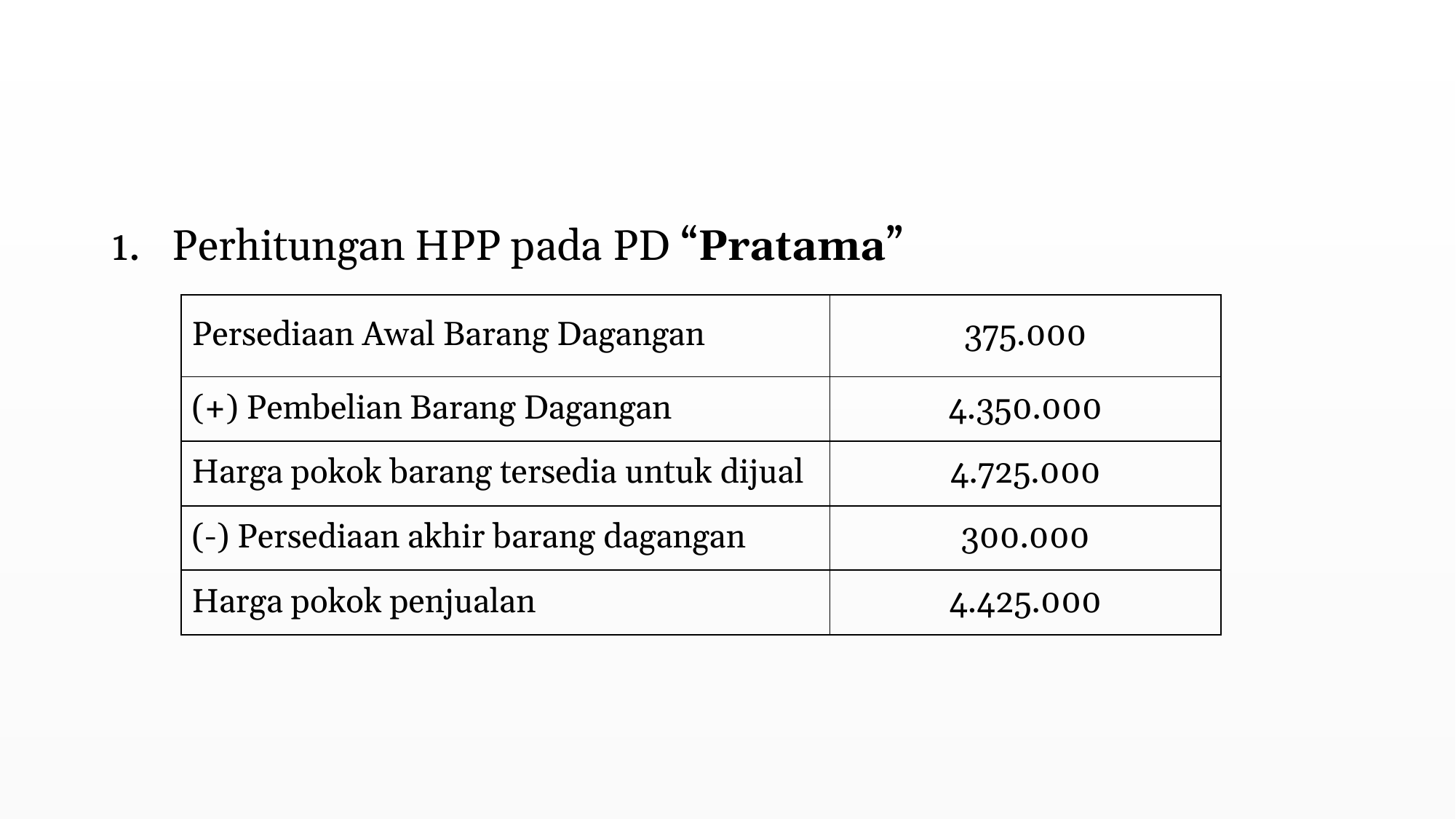

#
Perhitungan HPP pada PD “Pratama”

| Persediaan Awal Barang Dagangan | 375.000 |
| --- | --- |
| (+) Pembelian Barang Dagangan | 4.350.000 |
| Harga pokok barang tersedia untuk dijual | 4.725.000 |
| (-) Persediaan akhir barang dagangan | 300.000 |
| Harga pokok penjualan | 4.425.000 |